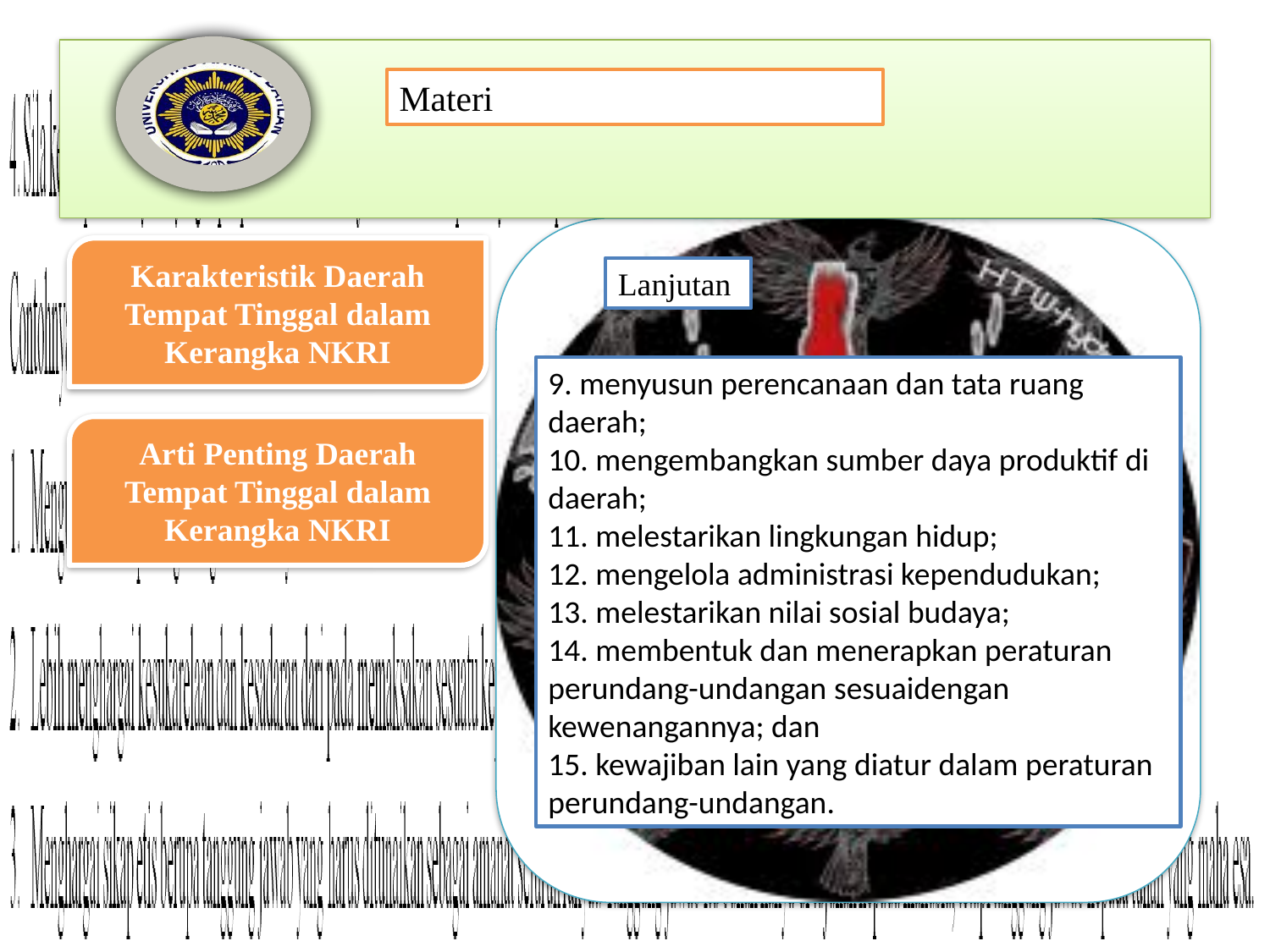

Lanjutan
9. menyusun perencanaan dan tata ruang daerah;
10. mengembangkan sumber daya produktif di daerah;
11. melestarikan lingkungan hidup;
12. mengelola administrasi kependudukan;
13. melestarikan nilai sosial budaya;
14. membentuk dan menerapkan peraturan perundang-undangan sesuaidengan kewenangannya; dan
15. kewajiban lain yang diatur dalam peraturan perundang-undangan.